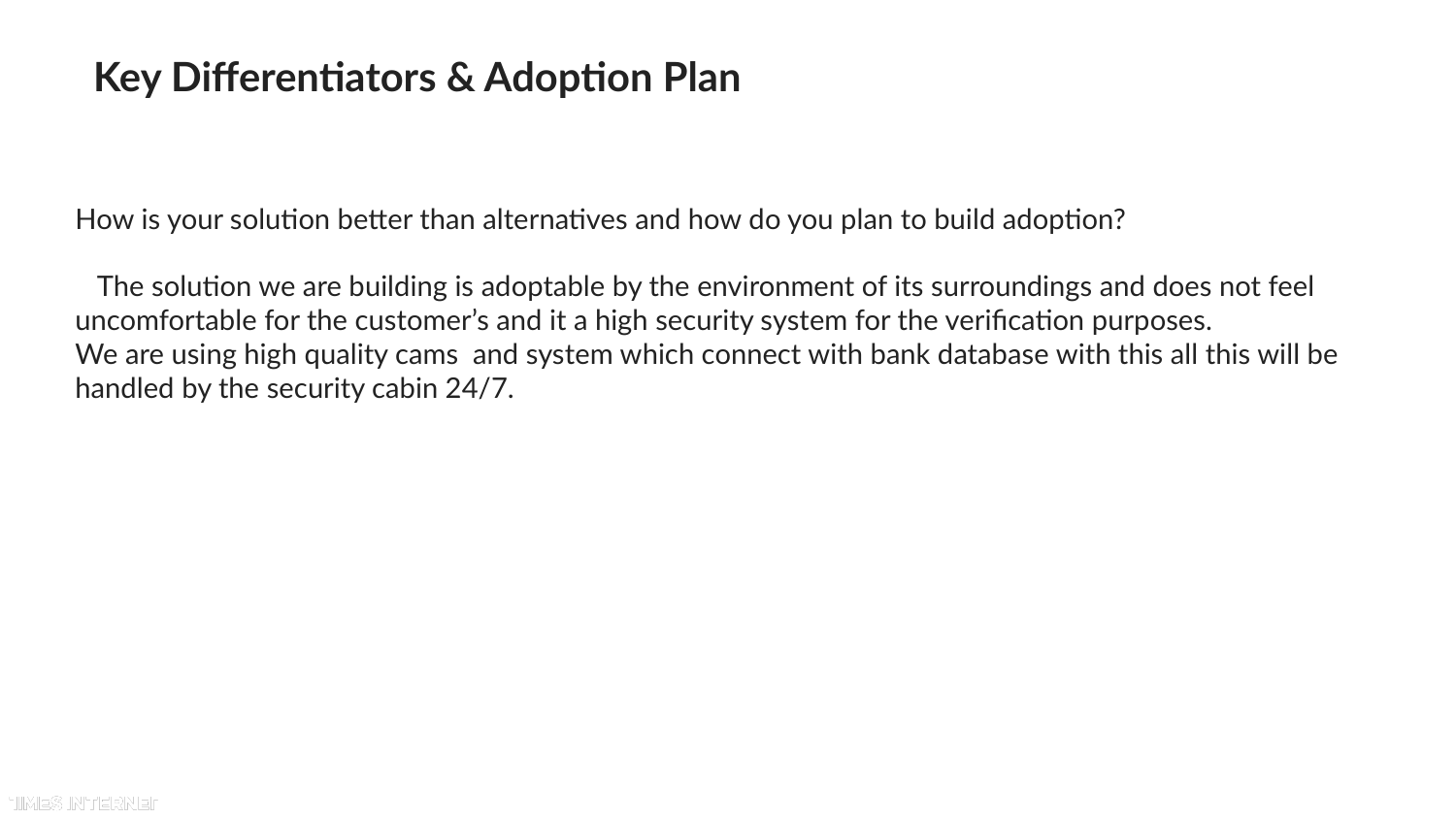

# Key Differentiators & Adoption Plan
How is your solution better than alternatives and how do you plan to build adoption?

   The solution we are building is adoptable by the environment of its surroundings and does not feel uncomfortable for the customer’s and it a high security system for the verification purposes.
We are using high quality cams  and system which connect with bank database with this all this will be handled by the security cabin 24/7.